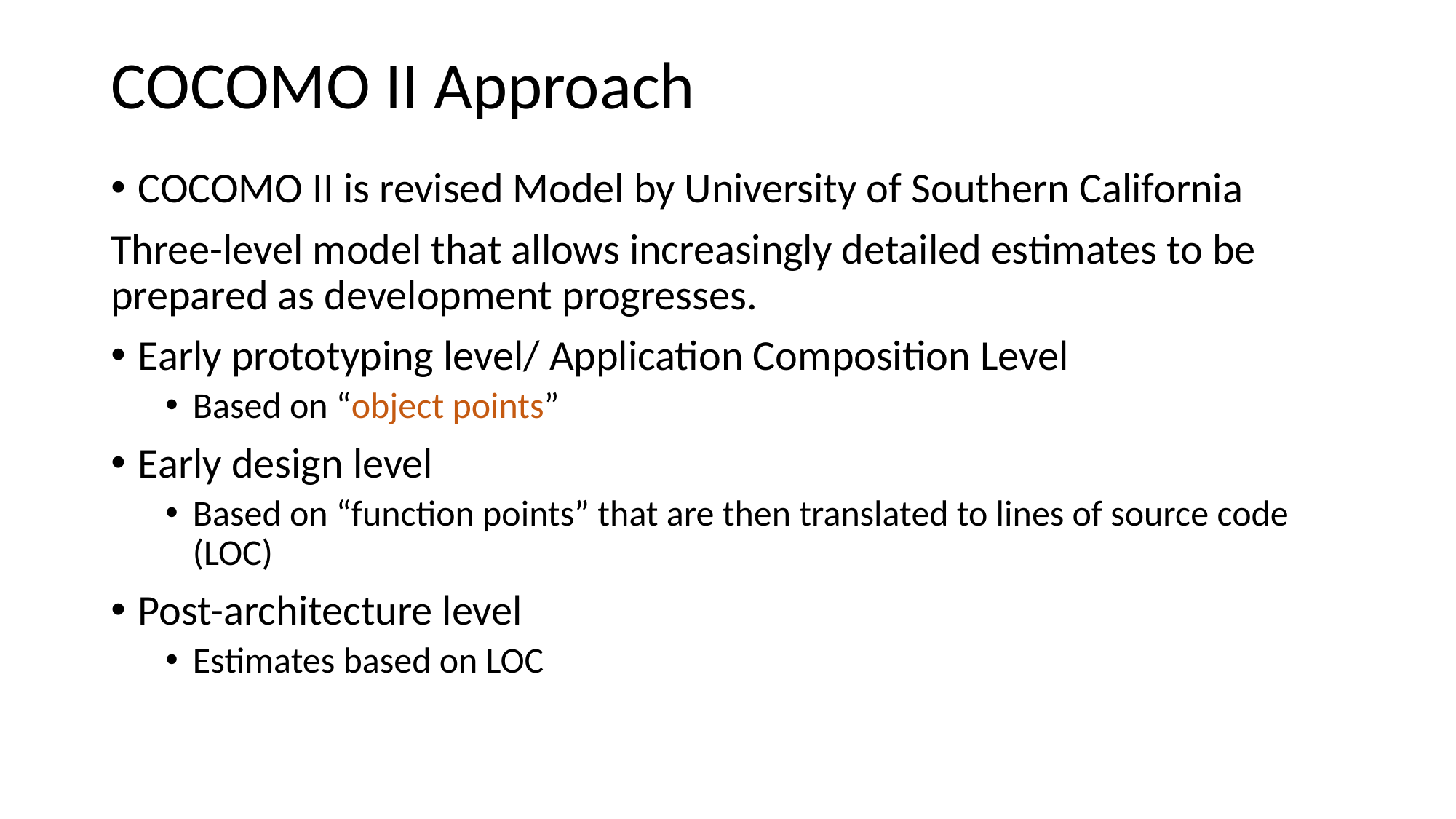

# COCOMO II Approach
COCOMO II is revised Model by University of Southern California
Three-level model that allows increasingly detailed estimates to be prepared as development progresses.
Early prototyping level/ Application Composition Level
Based on “object points”
Early design level
Based on “function points” that are then translated to lines of source code (LOC)
Post-architecture level
Estimates based on LOC